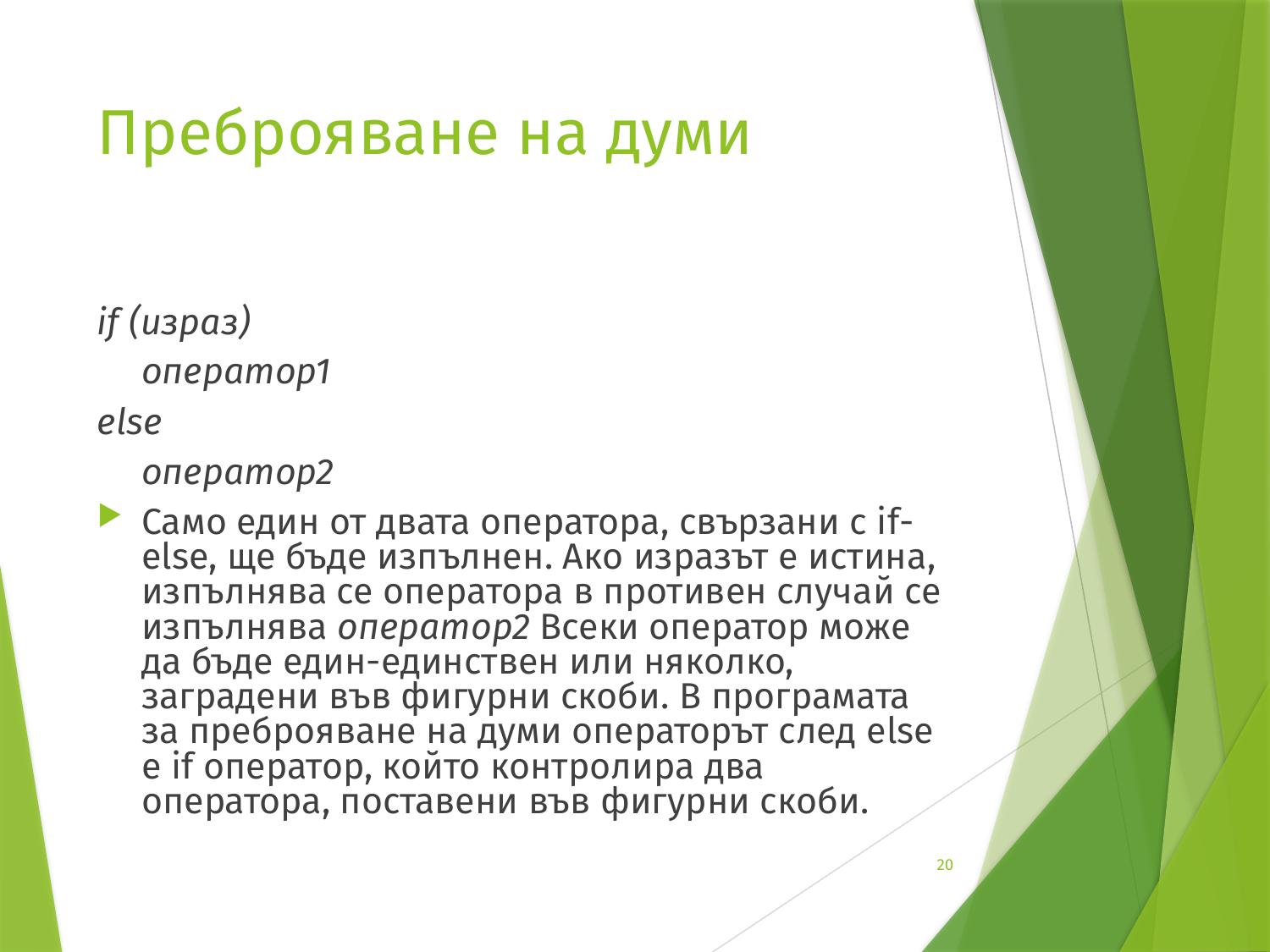

# Преброяване на думи
if (израз)
	оператор1
else
	оператор2
Само един от двата оператора, свързани с if-else, ще бъде изпълнен. Ако изразът е истина, изпълнява се оператора в противен случай се изпълнява оператор2 Всеки оператор може да бъде един-единствен или няколко, заградени във фигурни скоби. В програмата за преброяване на думи операторът след else е if оператор, който контролира два оператора, поставени във фигурни скоби.

20